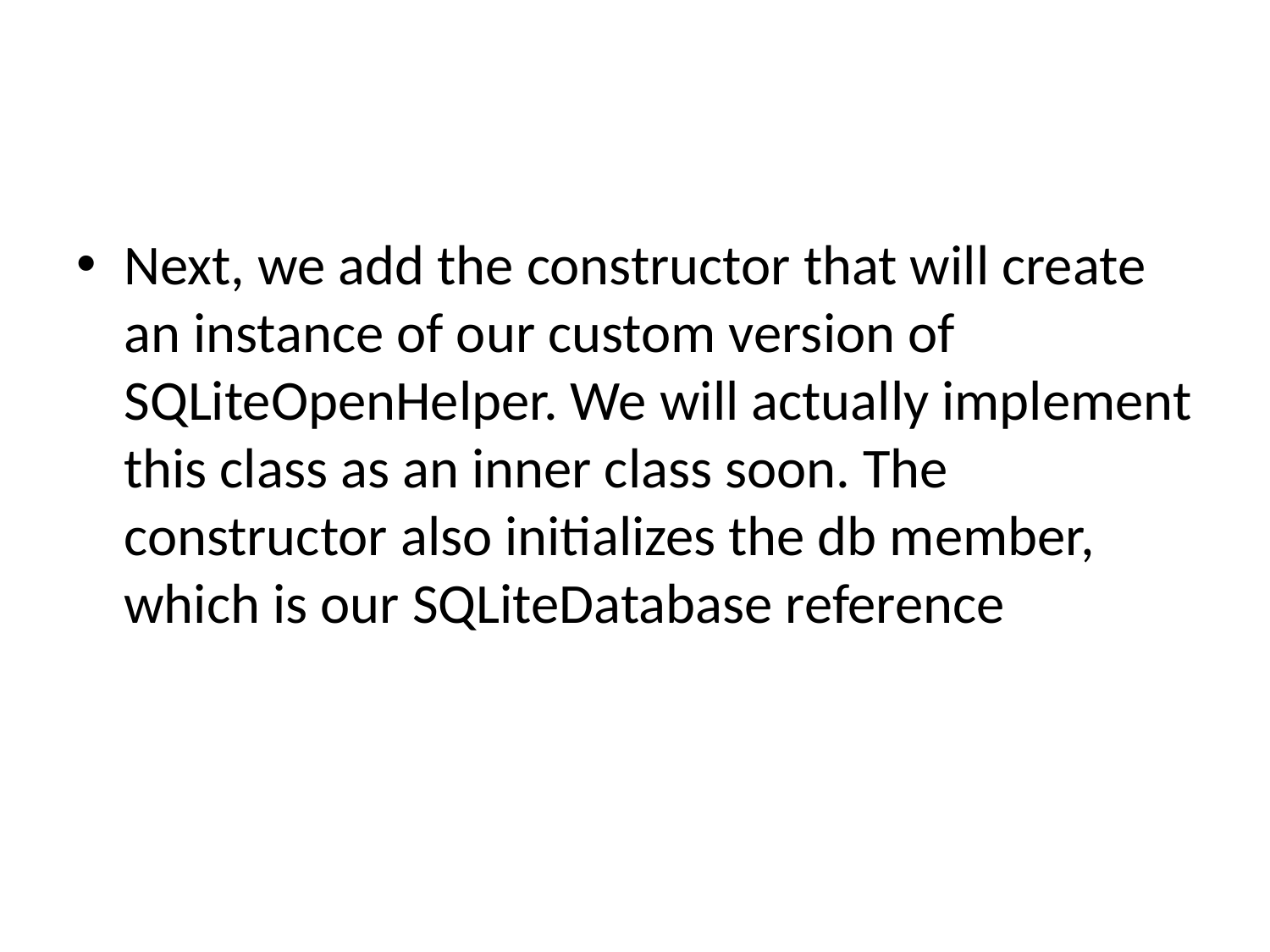

#
Next, we add the constructor that will create an instance of our custom version of SQLiteOpenHelper. We will actually implement this class as an inner class soon. The constructor also initializes the db member, which is our SQLiteDatabase reference